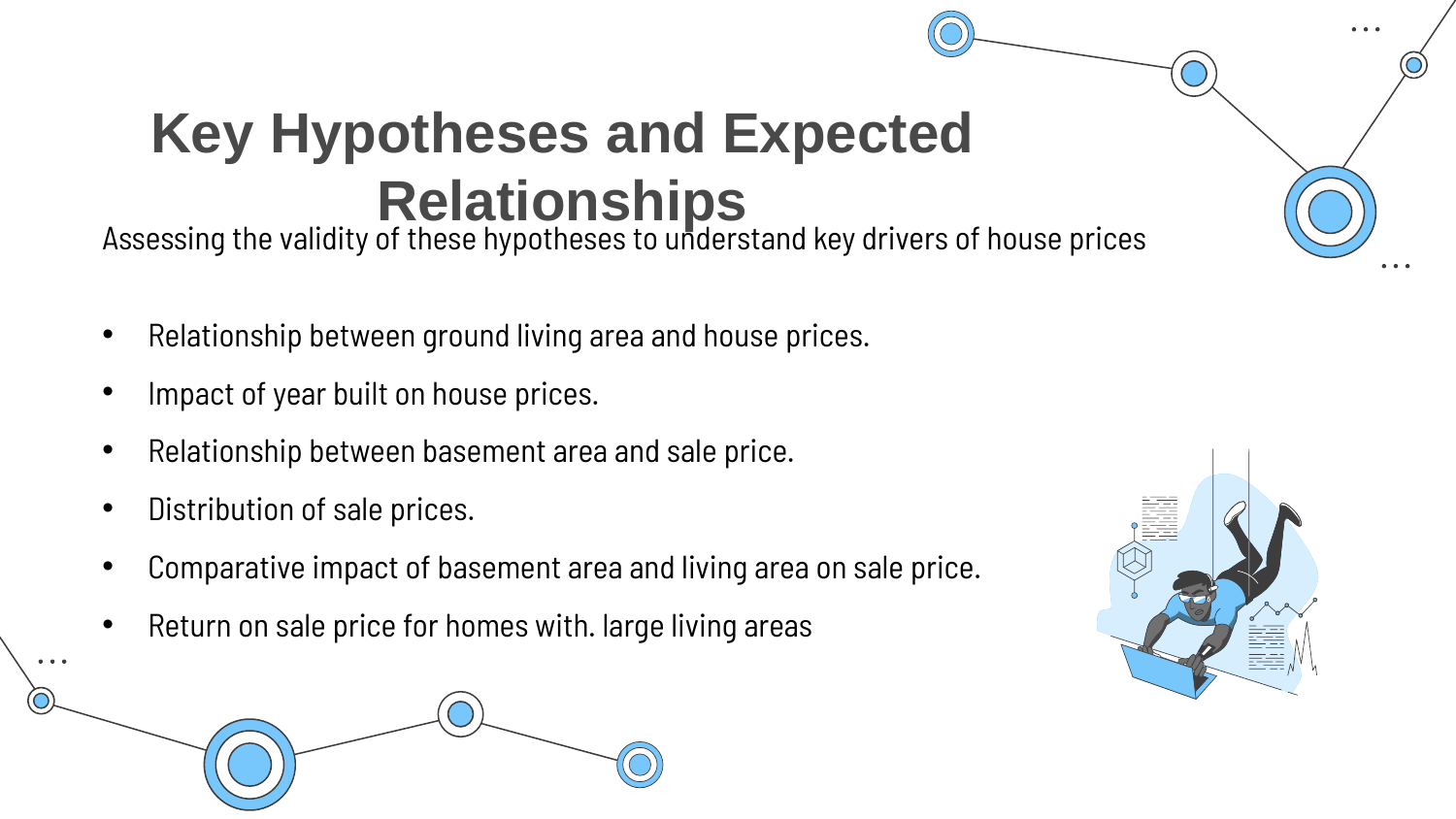

# Key Hypotheses and Expected Relationships
Assessing the validity of these hypotheses to understand key drivers of house prices

Relationship between ground living area and house prices.
Impact of year built on house prices.
Relationship between basement area and sale price.
Distribution of sale prices.
Comparative impact of basement area and living area on sale price.
Return on sale price for homes with. large living areas